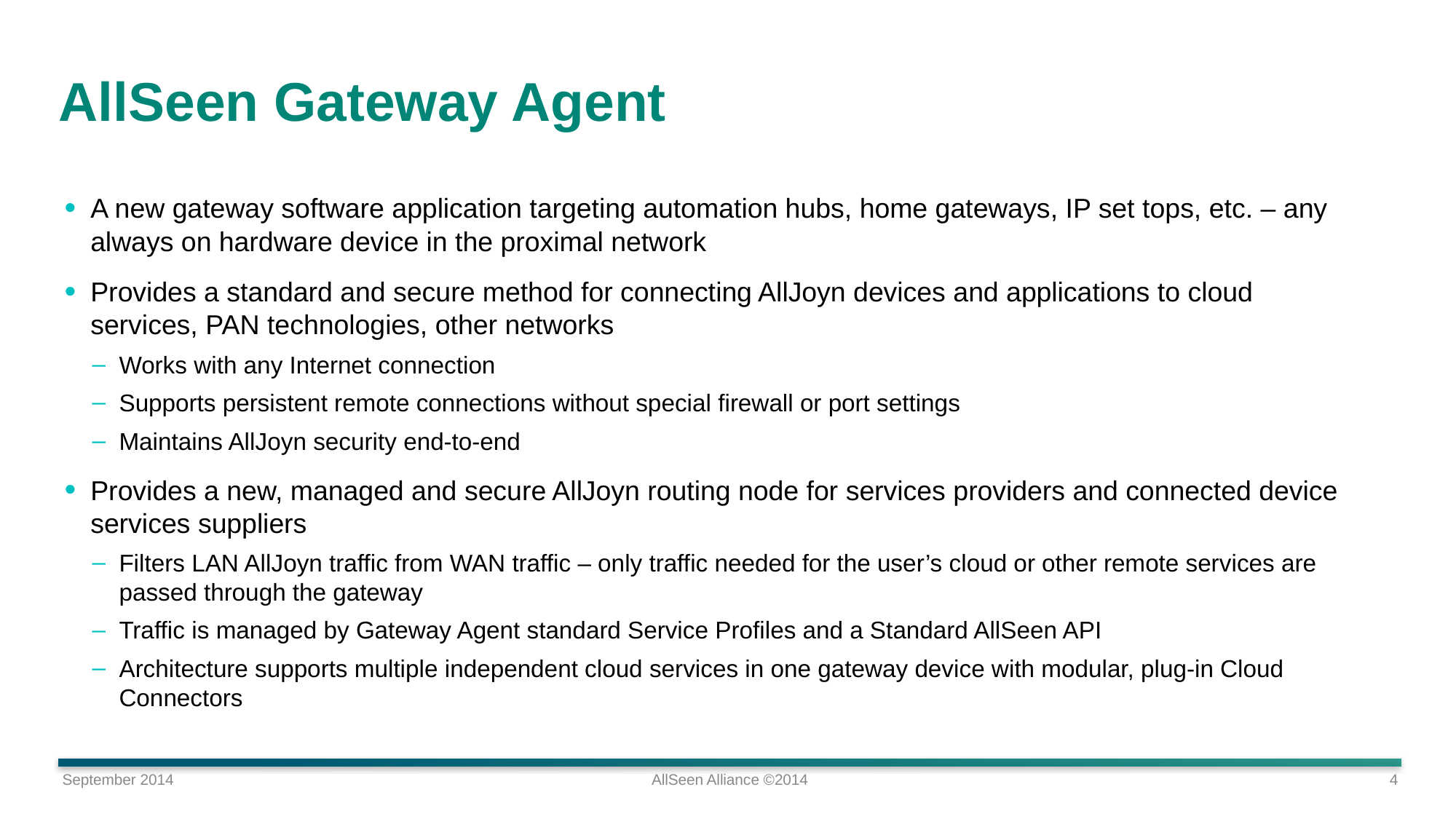

# AllSeen Gateway Agent
A new gateway software application targeting automation hubs, home gateways, IP set tops, etc. – any always on hardware device in the proximal network
Provides a standard and secure method for connecting AllJoyn devices and applications to cloud services, PAN technologies, other networks
Works with any Internet connection
Supports persistent remote connections without special firewall or port settings
Maintains AllJoyn security end-to-end
Provides a new, managed and secure AllJoyn routing node for services providers and connected device services suppliers
Filters LAN AllJoyn traffic from WAN traffic – only traffic needed for the user’s cloud or other remote services are passed through the gateway
Traffic is managed by Gateway Agent standard Service Profiles and a Standard AllSeen API
Architecture supports multiple independent cloud services in one gateway device with modular, plug-in Cloud Connectors